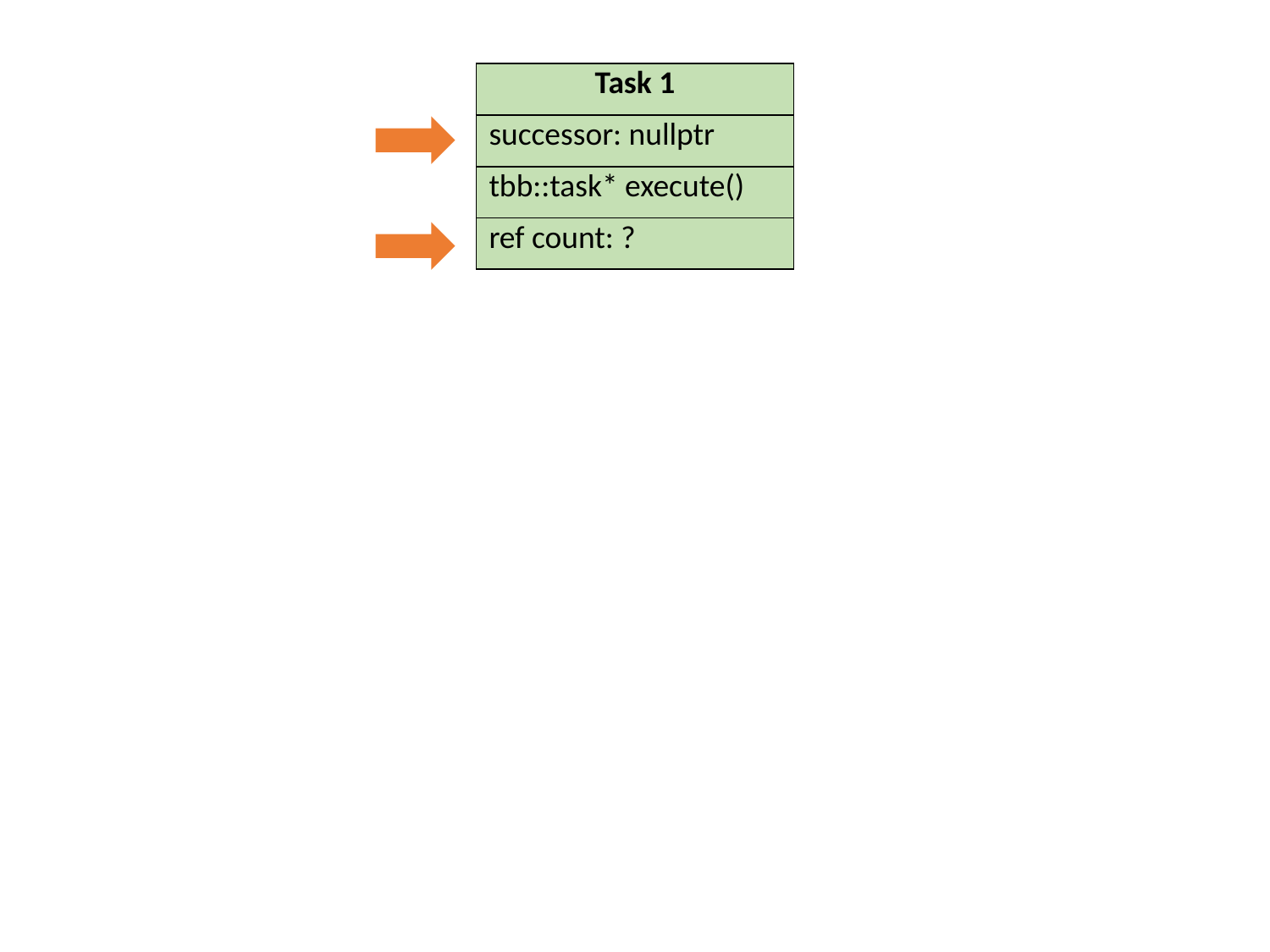

| Task 1 |
| --- |
| successor: nullptr |
| tbb::task\* execute() |
| ref count: ? |